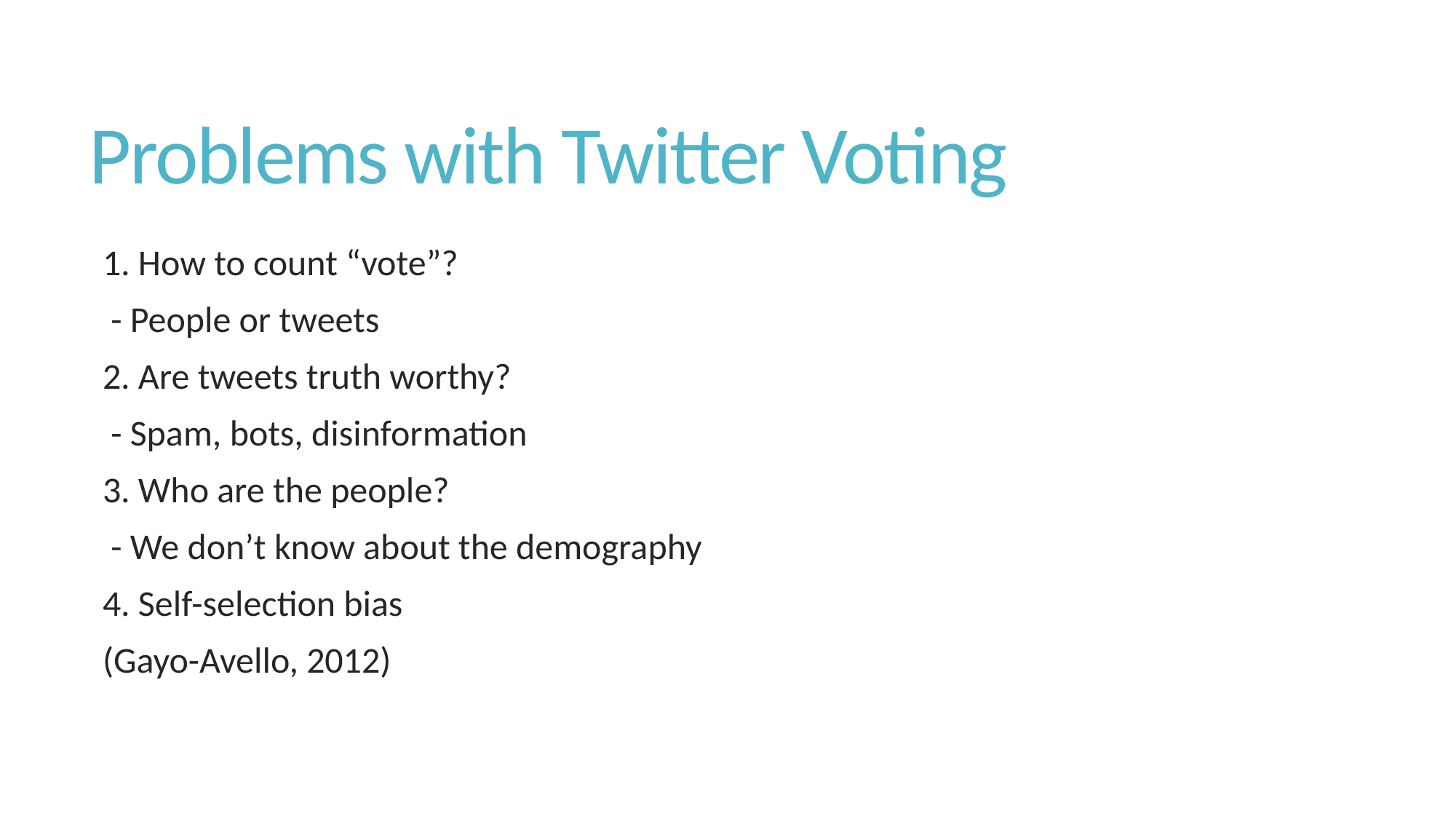

# Problems with Twitter Voting
1. How to count “vote”?
 - People or tweets
2. Are tweets truth worthy?
 - Spam, bots, disinformation
3. Who are the people?
 - We don’t know about the demography
4. Self-selection bias
(Gayo-Avello, 2012)